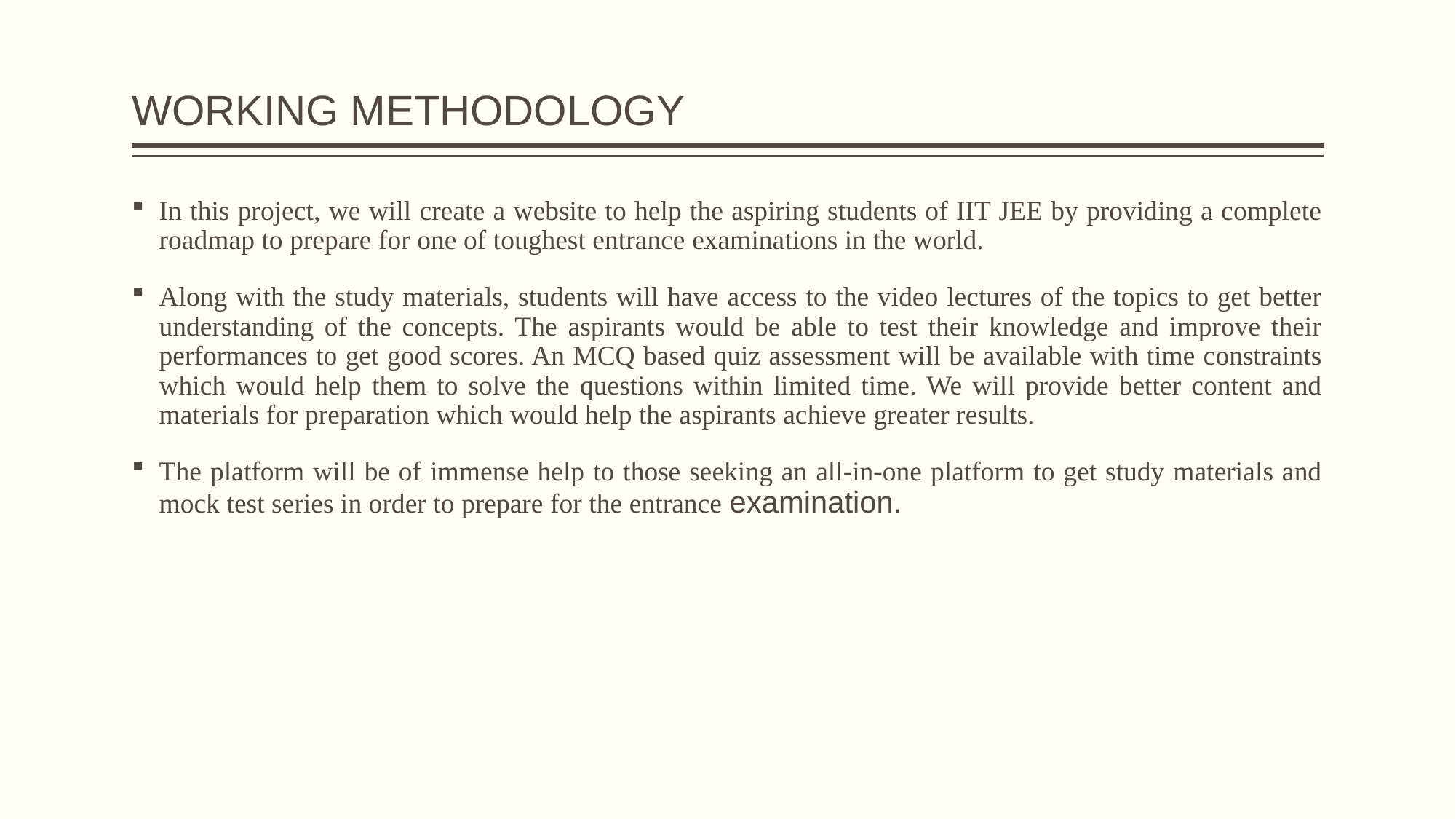

# WORKING METHODOLOGY
In this project, we will create a website to help the aspiring students of IIT JEE by providing a complete roadmap to prepare for one of toughest entrance examinations in the world.
Along with the study materials, students will have access to the video lectures of the topics to get better understanding of the concepts. The aspirants would be able to test their knowledge and improve their performances to get good scores. An MCQ based quiz assessment will be available with time constraints which would help them to solve the questions within limited time. We will provide better content and materials for preparation which would help the aspirants achieve greater results.
The platform will be of immense help to those seeking an all-in-one platform to get study materials and mock test series in order to prepare for the entrance examination.